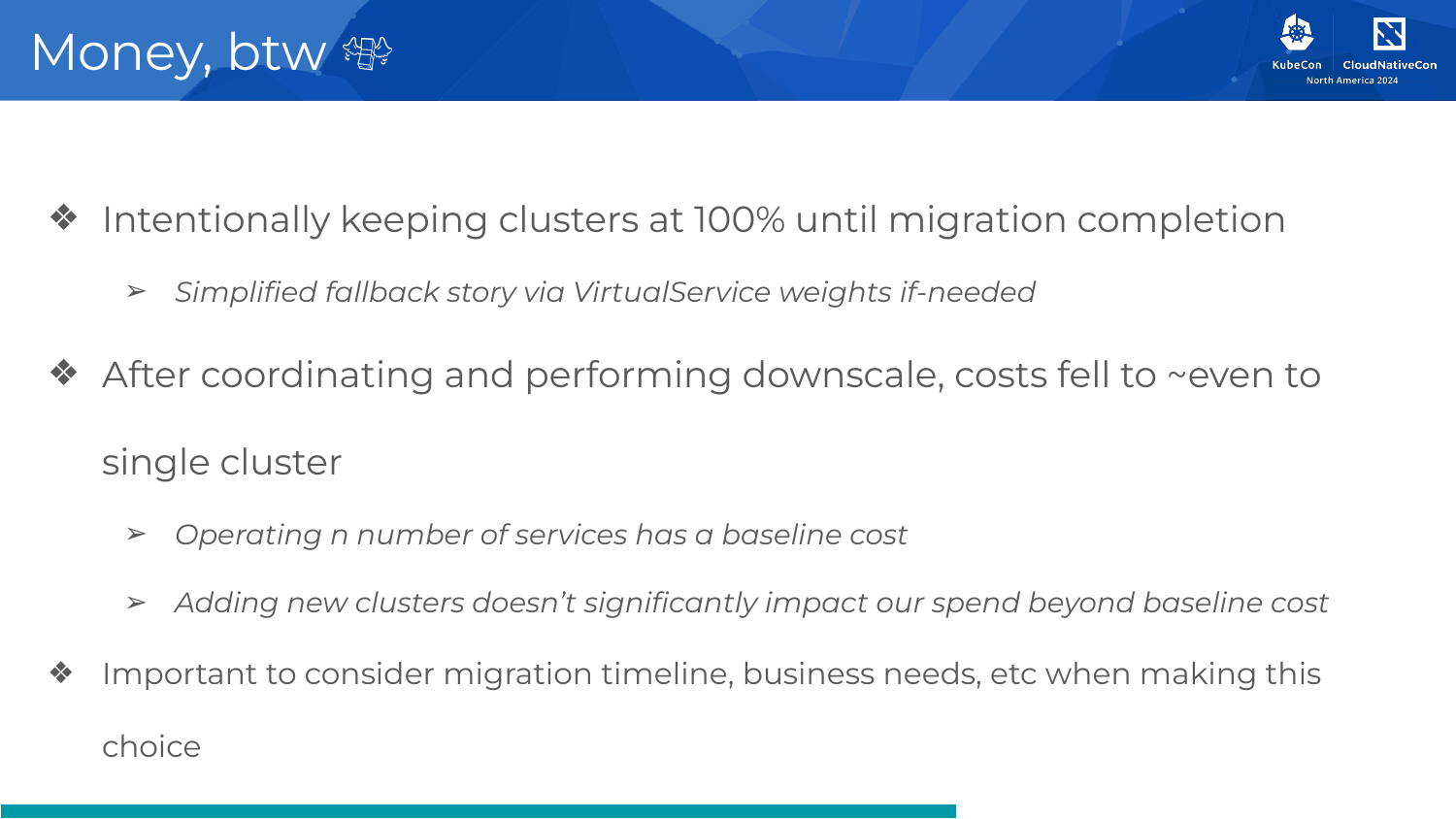

# Money, btw 💸
Intentionally keeping clusters at 100% until migration completion
Simplified fallback story via VirtualService weights if-needed
After coordinating and performing downscale, costs fell to ~even to single cluster
Operating n number of services has a baseline cost
Adding new clusters doesn’t significantly impact our spend beyond baseline cost
Important to consider migration timeline, business needs, etc when making this choice